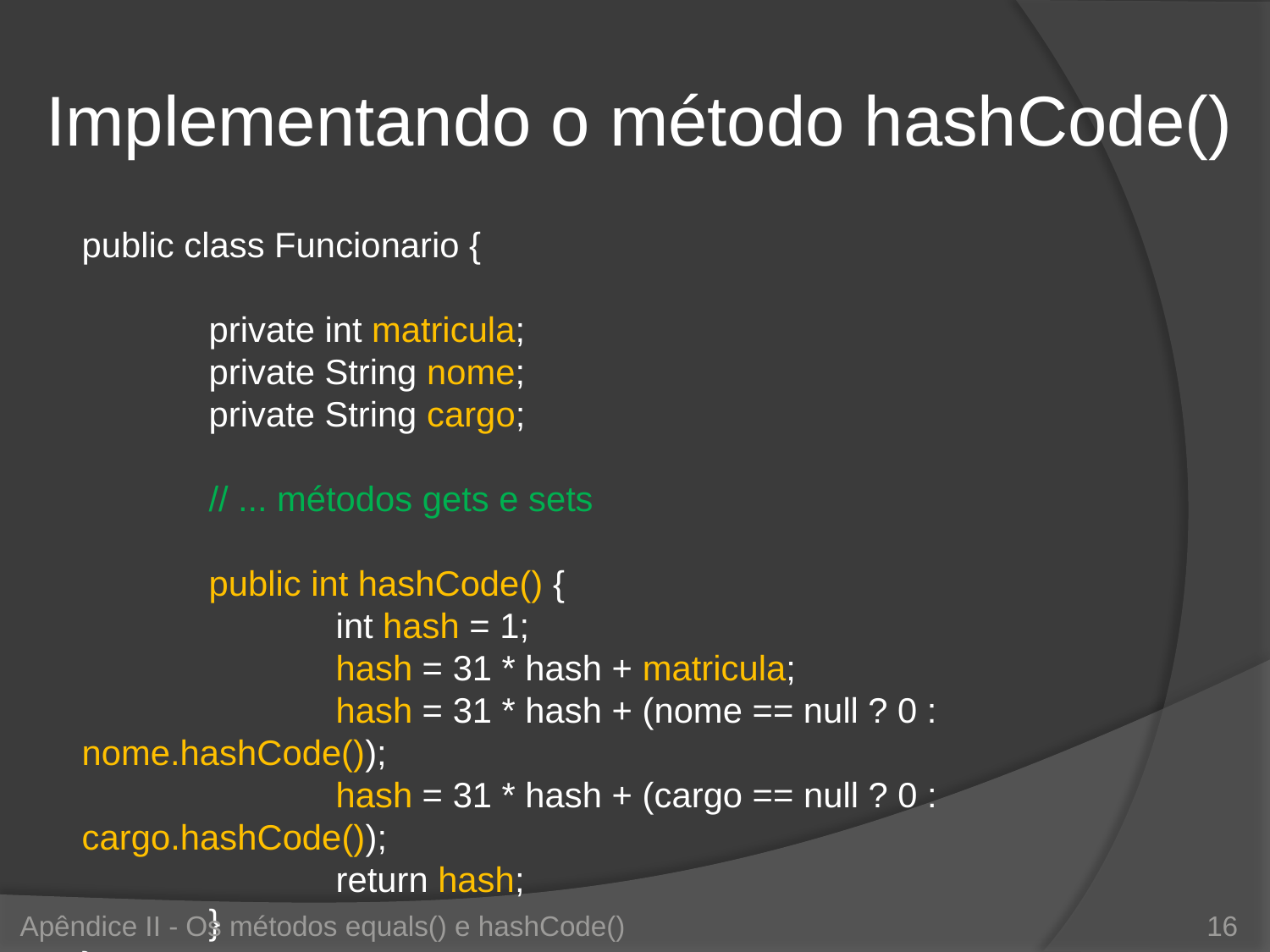

# Implementando o método hashCode()
public class Funcionario {

	private int matricula;
	private String nome;
	private String cargo;

	// ... métodos gets e sets

	public int hashCode() {
		int hash = 1;
		hash = 31 * hash + matricula;
		hash = 31 * hash + (nome == null ? 0 : nome.hashCode());
		hash = 31 * hash + (cargo == null ? 0 : cargo.hashCode());
		return hash;
	}
}
Apêndice II - Os métodos equals() e hashCode()
16